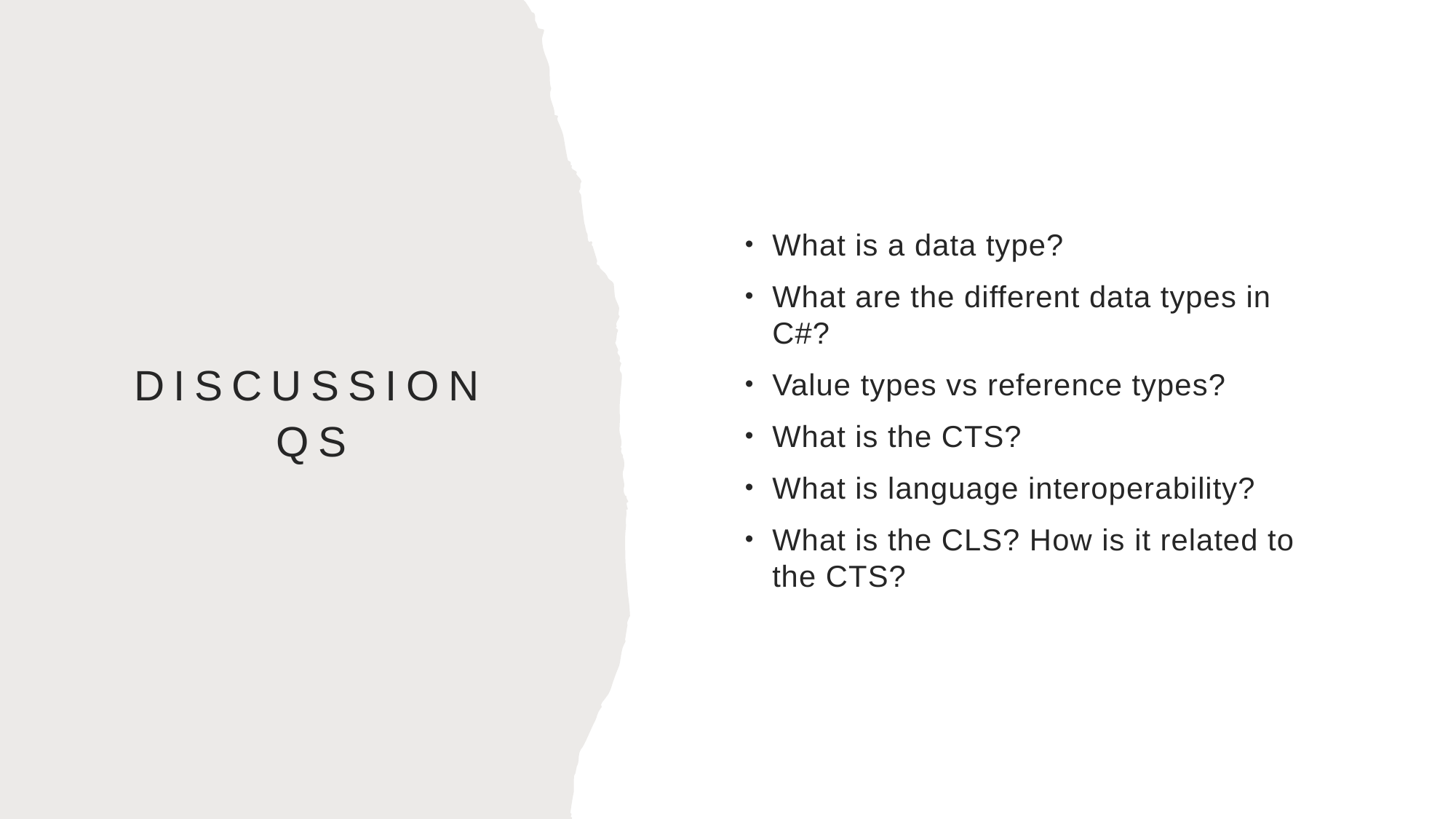

What is a data type?
What are the different data types in C#?
Value types vs reference types?
What is the CTS?
What is language interoperability?
What is the CLS? How is it related to the CTS?
# Discussion qs